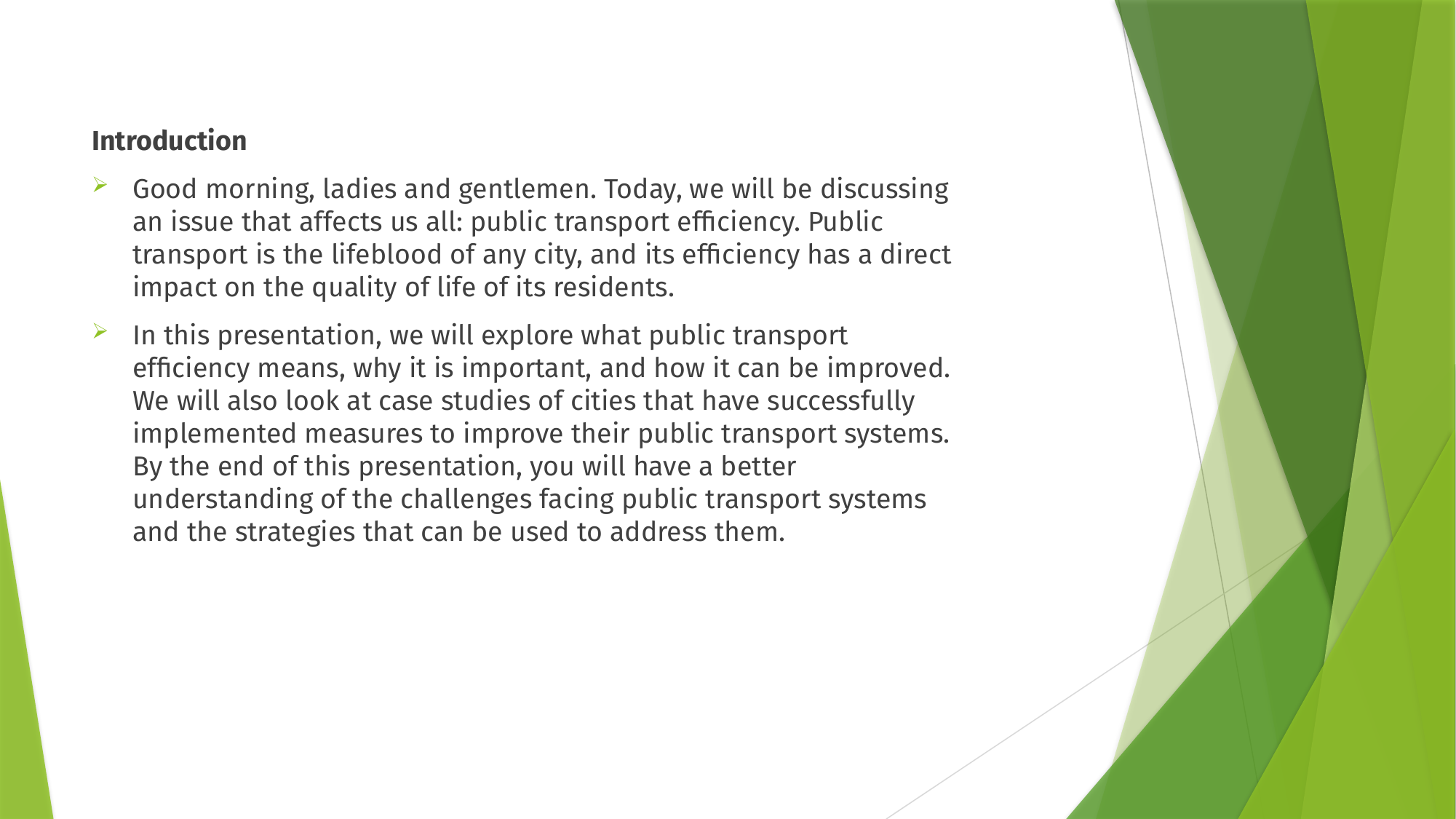

Introduction
Good morning, ladies and gentlemen. Today, we will be discussing an issue that affects us all: public transport efficiency. Public transport is the lifeblood of any city, and its efficiency has a direct impact on the quality of life of its residents.
In this presentation, we will explore what public transport efficiency means, why it is important, and how it can be improved. We will also look at case studies of cities that have successfully implemented measures to improve their public transport systems. By the end of this presentation, you will have a better understanding of the challenges facing public transport systems and the strategies that can be used to address them.